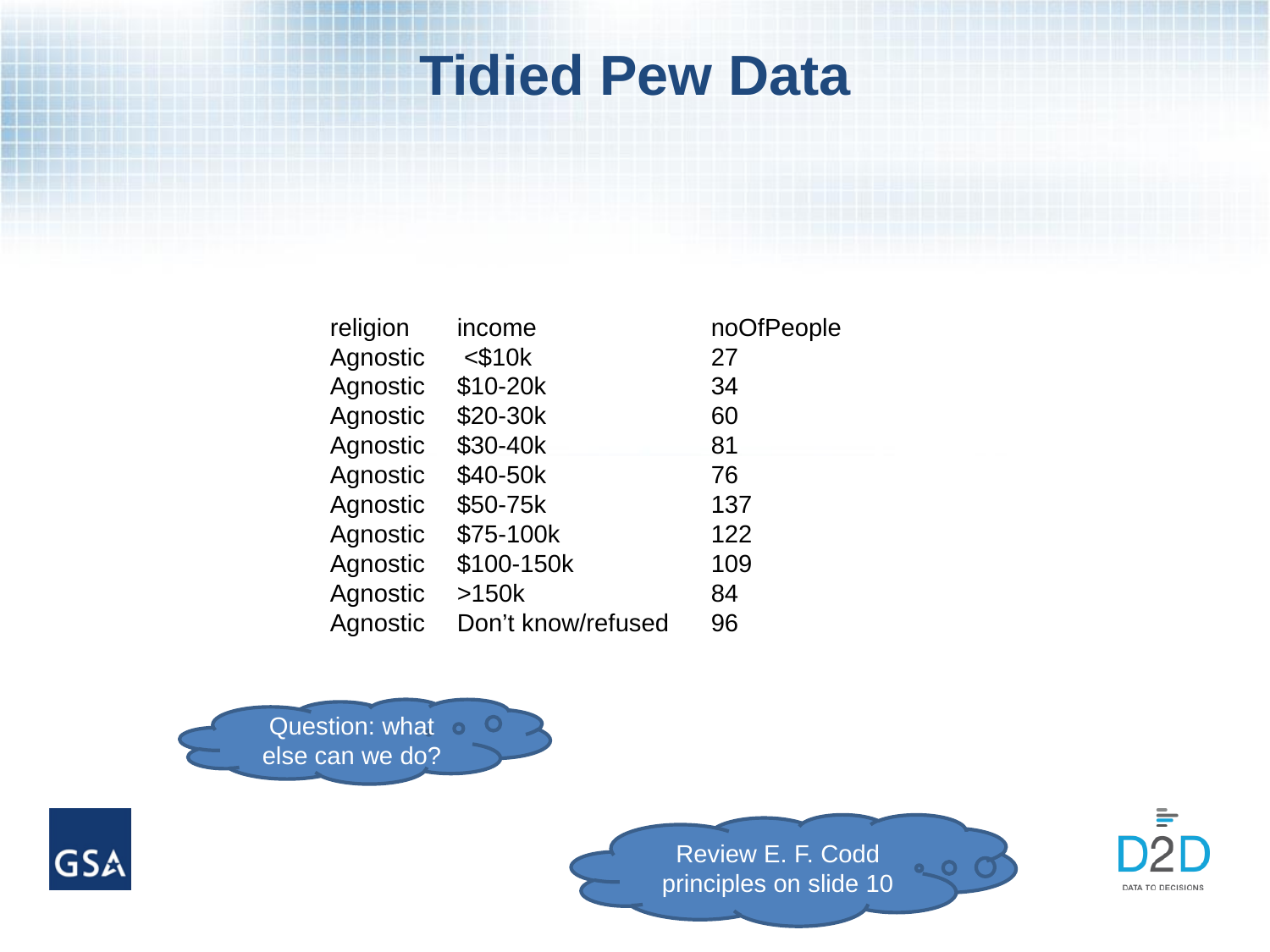

# Tidied Pew Data
religion 	income 		noOfPeople
Agnostic	 <$10k 		27
Agnostic 	$10-20k 		34
Agnostic 	$20-30k 		60
Agnostic 	$30-40k 		81
Agnostic 	$40-50k 		76
Agnostic 	$50-75k 		137
Agnostic 	$75-100k 		122
Agnostic 	$100-150k 		109
Agnostic 	>150k 		84
Agnostic 	Don’t know/refused 	96
Question: what else can we do?
Review E. F. Codd principles on slide 10